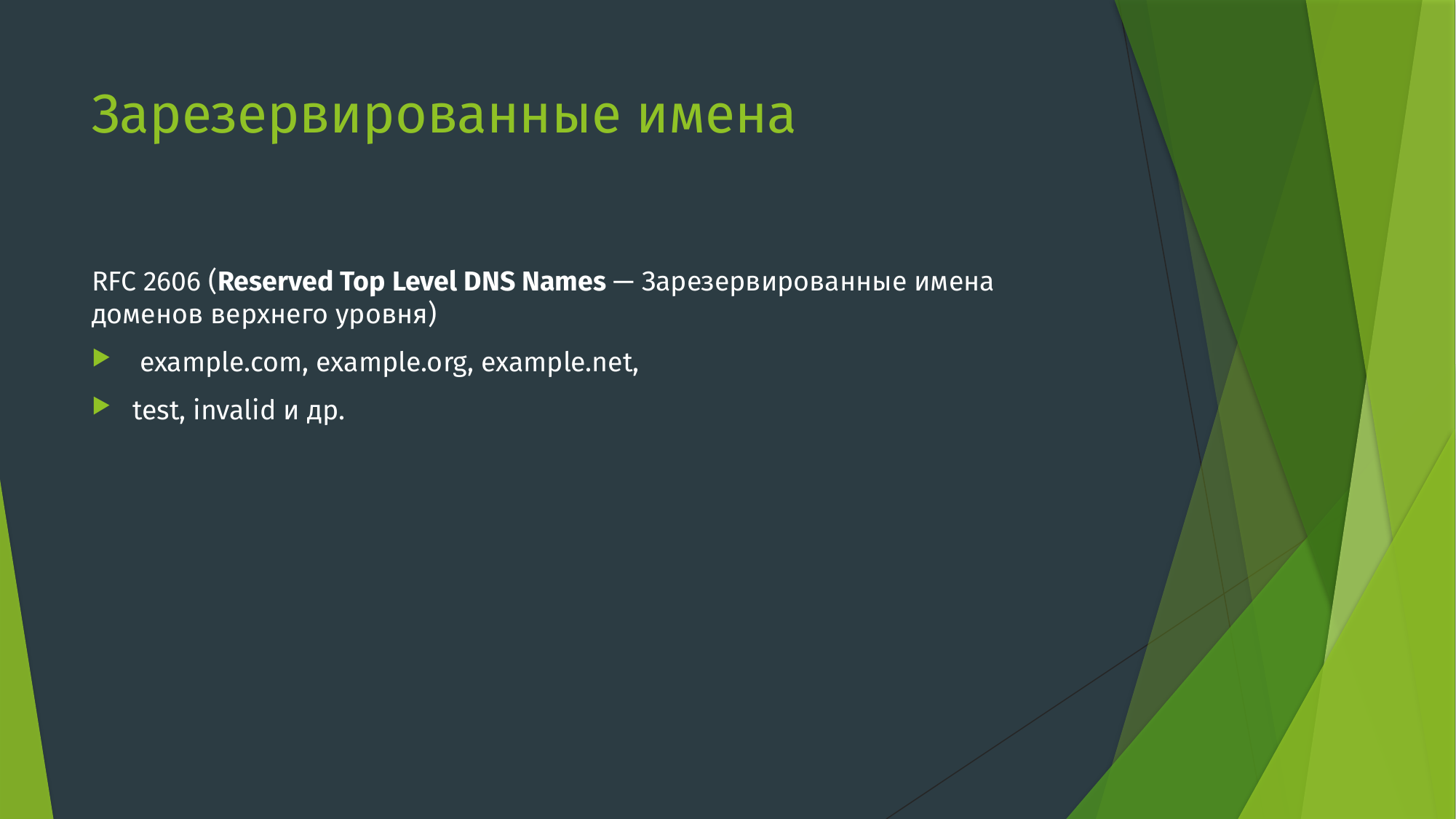

# Зарезервированные имена
RFC 2606 (Reserved Top Level DNS Names — Зарезервированные имена доменов верхнего уровня)
 example.com, example.org, example.net,
test, invalid и др.